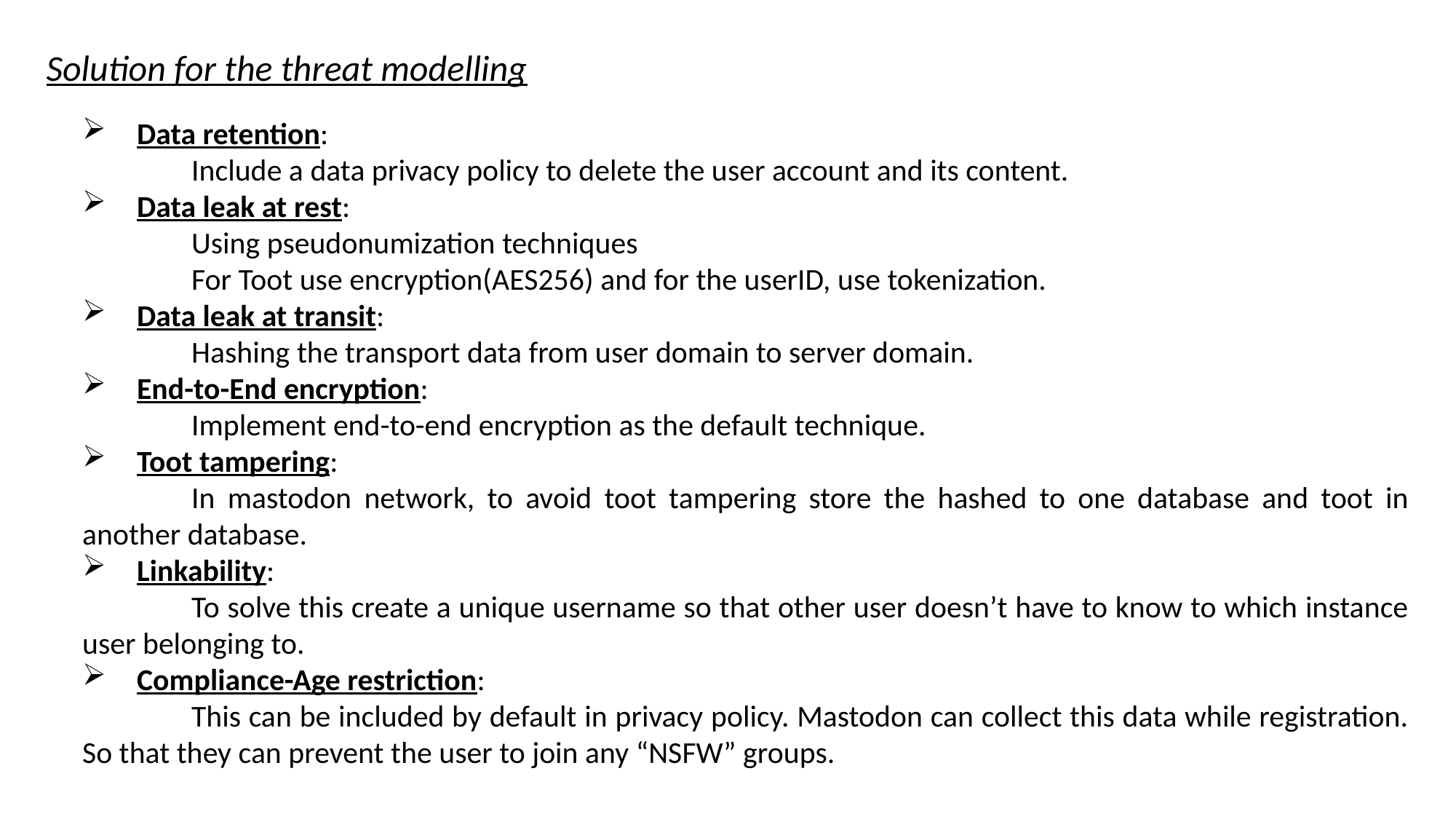

Solution for the threat modelling
Data retention:
	Include a data privacy policy to delete the user account and its content.
Data leak at rest:
	Using pseudonumization techniques
	For Toot use encryption(AES256) and for the userID, use tokenization.
Data leak at transit:
	Hashing the transport data from user domain to server domain.
End-to-End encryption:
	Implement end-to-end encryption as the default technique.
Toot tampering:
	In mastodon network, to avoid toot tampering store the hashed to one database and toot in another database.
Linkability:
	To solve this create a unique username so that other user doesn’t have to know to which instance user belonging to.
Compliance-Age restriction:
	This can be included by default in privacy policy. Mastodon can collect this data while registration. So that they can prevent the user to join any “NSFW” groups.